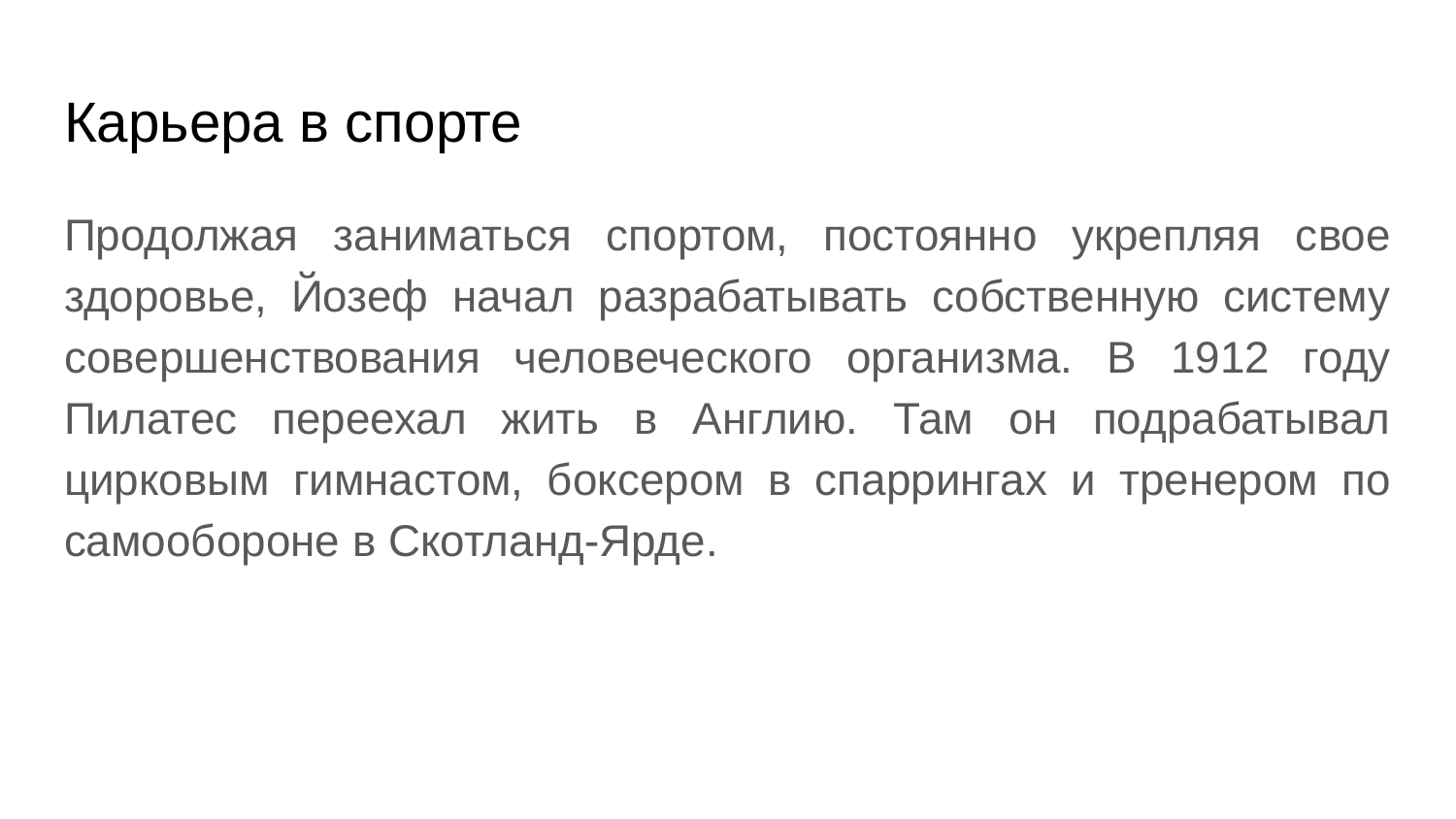

# Карьера в спорте
Продолжая заниматься спортом, постоянно укрепляя свое здоровье, Йозеф начал разрабатывать собственную систему совершенствования человеческого организма. В 1912 году Пилатес переехал жить в Англию. Там он подрабатывал цирковым гимнастом, боксером в спаррингах и тренером по самообороне в Скотланд-Ярде.